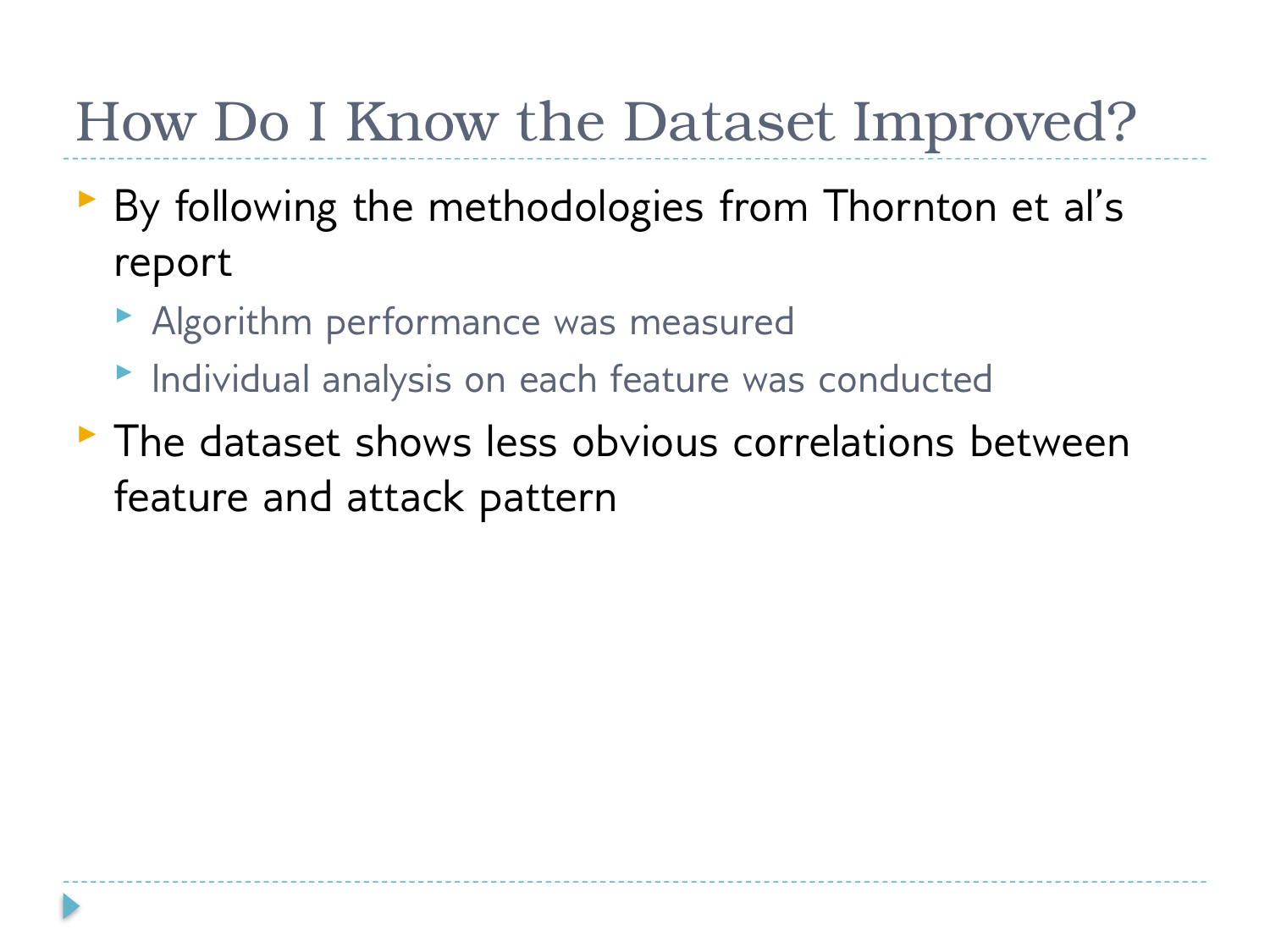

# How Do I Know the Dataset Improved?
By following the methodologies from Thornton et al’s report
Algorithm performance was measured
Individual analysis on each feature was conducted
The dataset shows less obvious correlations between feature and attack pattern